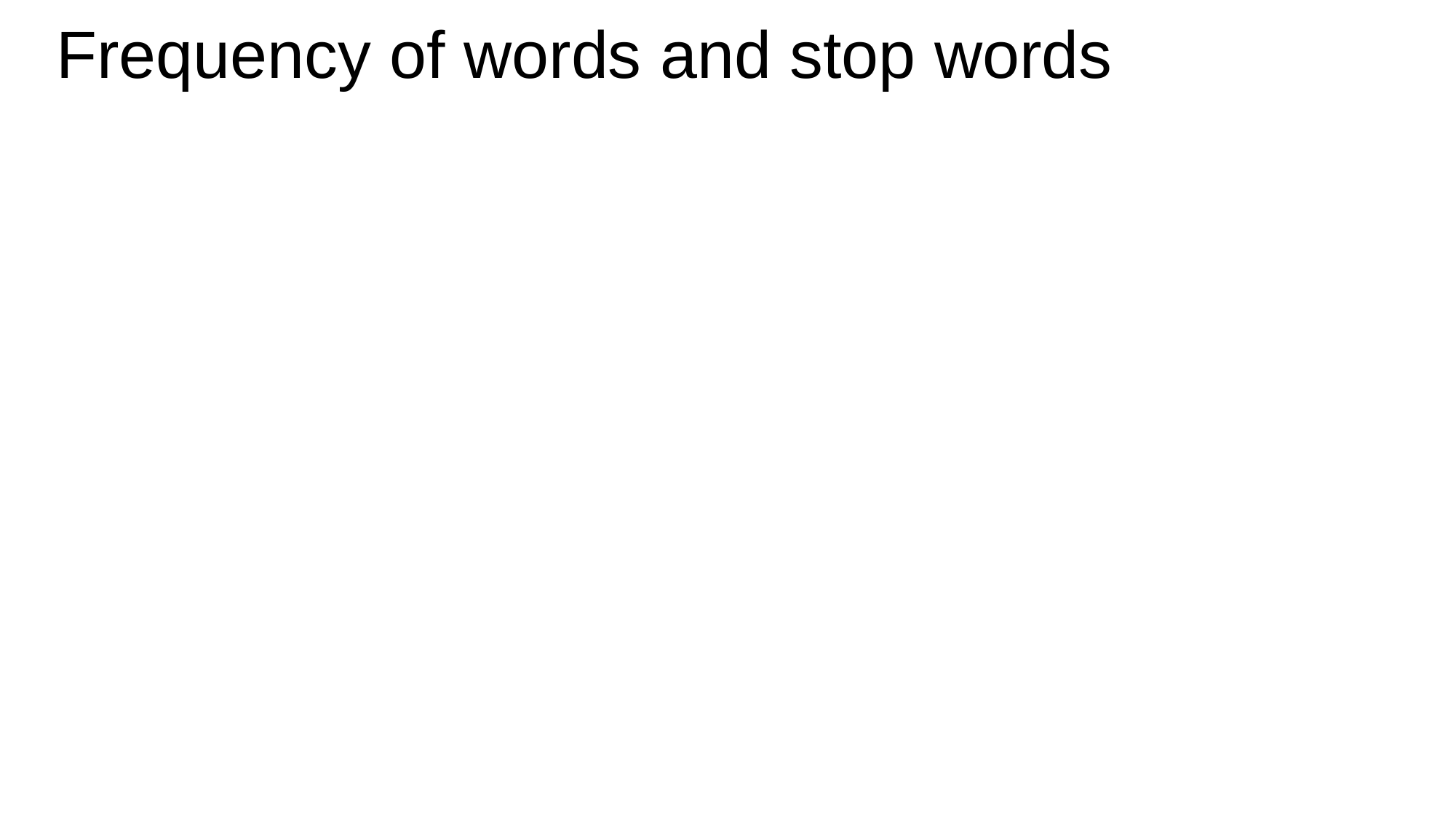

# Frequency of words and stop words